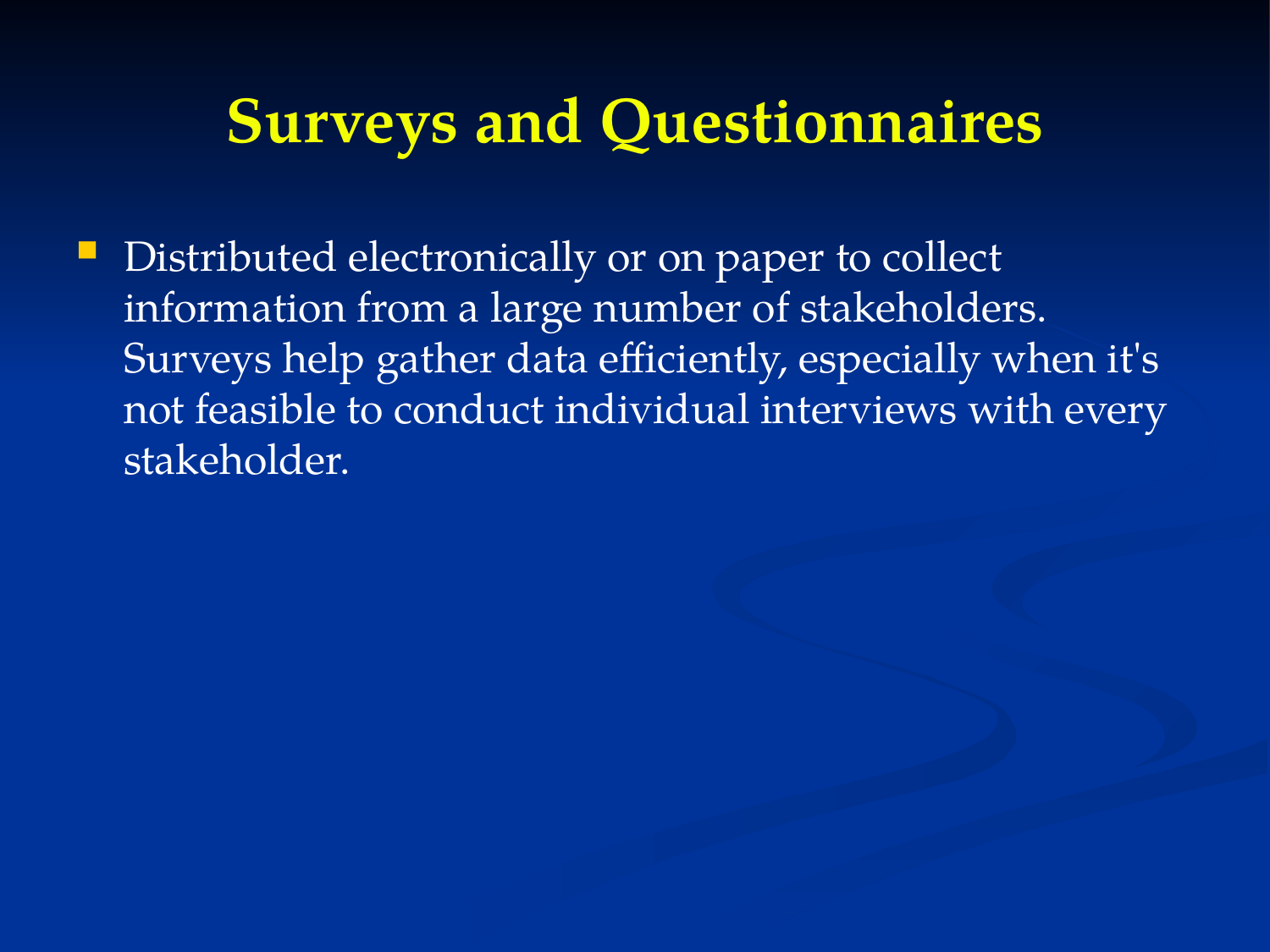

# Surveys and Questionnaires
Distributed electronically or on paper to collect information from a large number of stakeholders. Surveys help gather data efficiently, especially when it's not feasible to conduct individual interviews with every stakeholder.